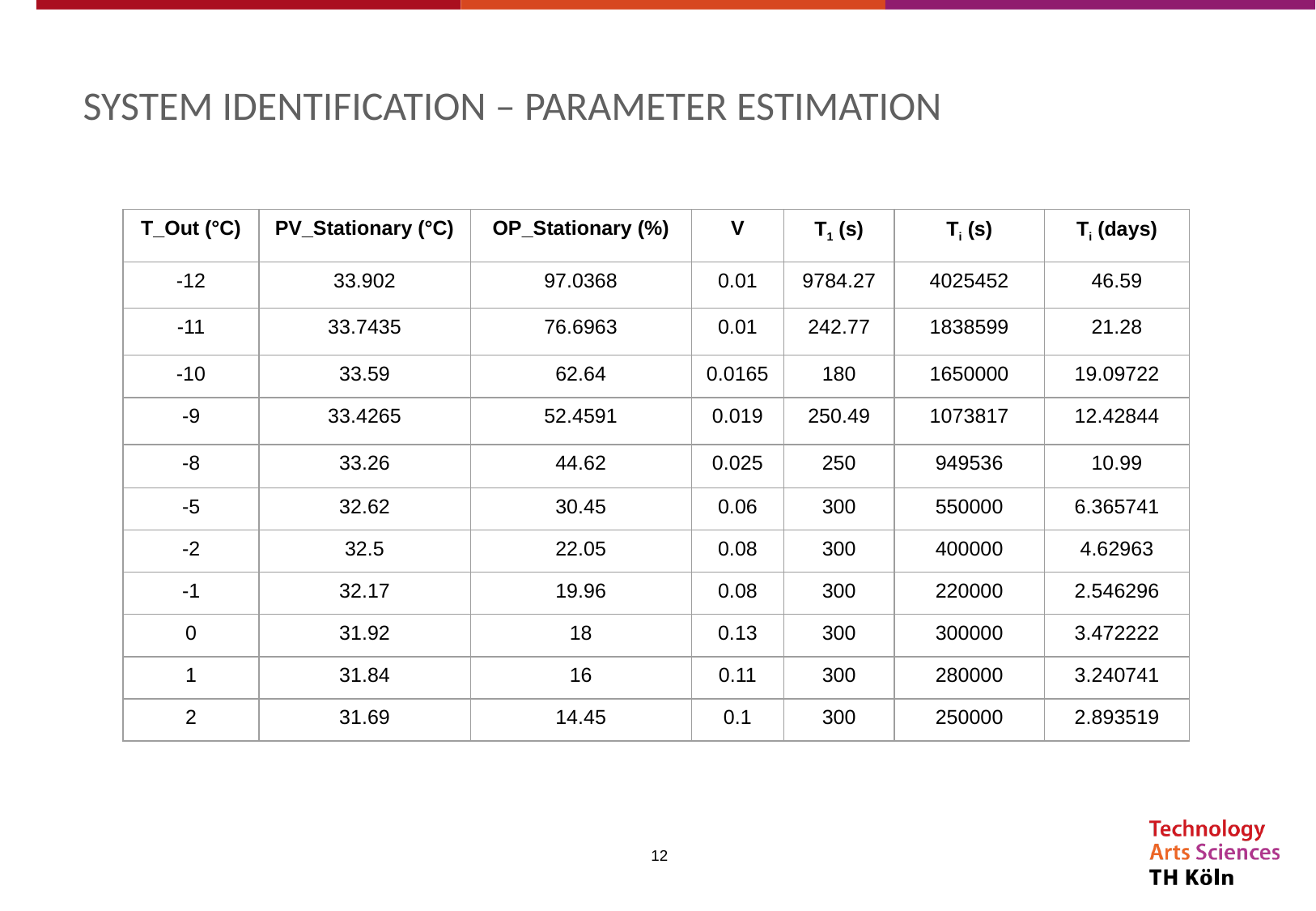

SYSTEM IDENTIFICATION – PARAMETER ESTIMATION
| T\_Out (°C) | PV\_Stationary (°C) | OP\_Stationary (%) | V | T1 (s) | Ti (s) | Ti (days) |
| --- | --- | --- | --- | --- | --- | --- |
| -12 | 33.902 | 97.0368 | 0.01 | 9784.27 | 4025452 | 46.59 |
| -11 | 33.7435 | 76.6963 | 0.01 | 242.77 | 1838599 | 21.28 |
| -10 | 33.59 | 62.64 | 0.0165 | 180 | 1650000 | 19.09722 |
| -9 | 33.4265 | 52.4591 | 0.019 | 250.49 | 1073817 | 12.42844 |
| -8 | 33.26 | 44.62 | 0.025 | 250 | 949536 | 10.99 |
| -5 | 32.62 | 30.45 | 0.06 | 300 | 550000 | 6.365741 |
| -2 | 32.5 | 22.05 | 0.08 | 300 | 400000 | 4.62963 |
| -1 | 32.17 | 19.96 | 0.08 | 300 | 220000 | 2.546296 |
| 0 | 31.92 | 18 | 0.13 | 300 | 300000 | 3.472222 |
| 1 | 31.84 | 16 | 0.11 | 300 | 280000 | 3.240741 |
| 2 | 31.69 | 14.45 | 0.1 | 300 | 250000 | 2.893519 |
12